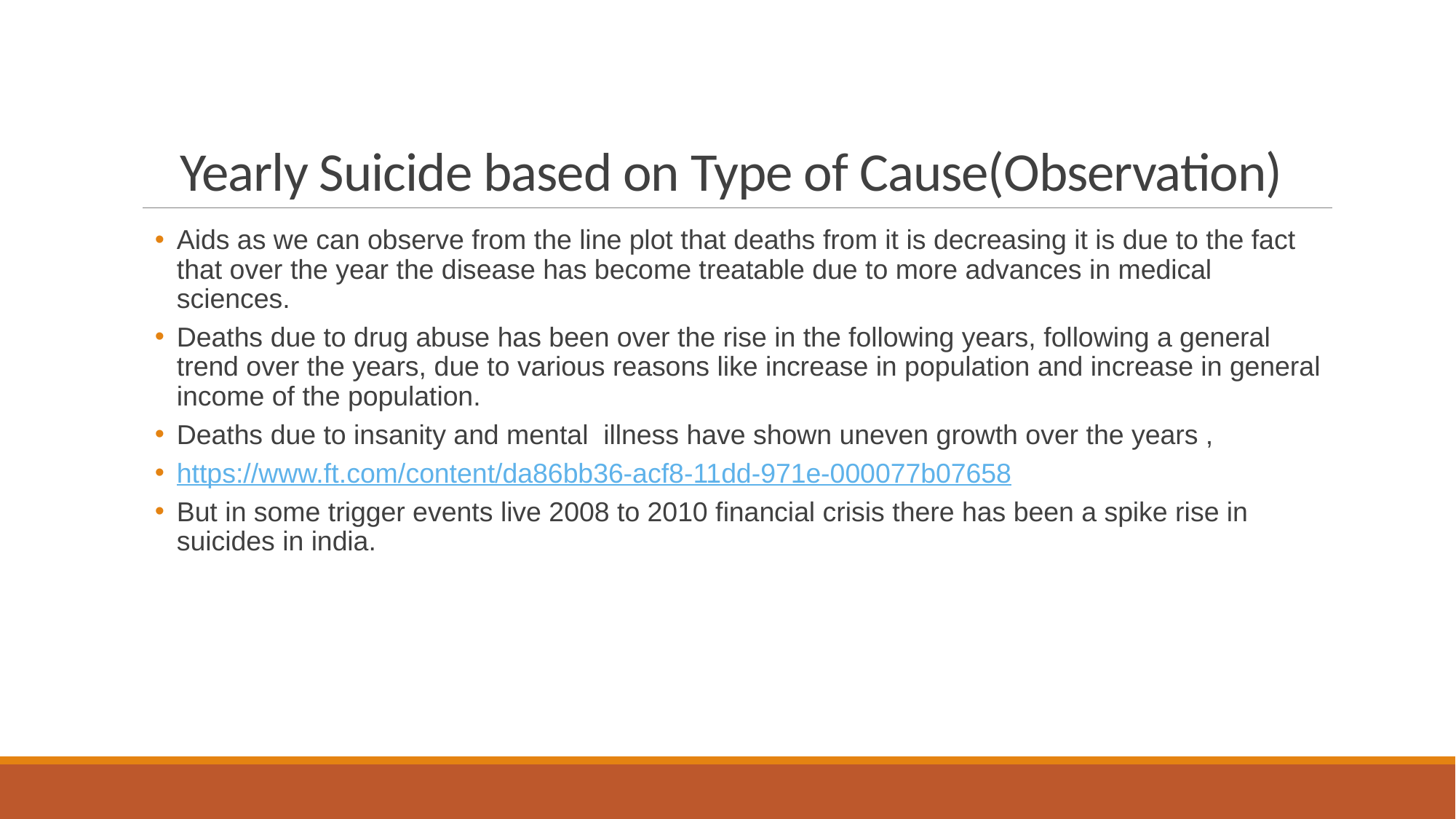

# Yearly Suicide based on Type of Cause(Observation)
Aids as we can observe from the line plot that deaths from it is decreasing it is due to the fact that over the year the disease has become treatable due to more advances in medical sciences.
Deaths due to drug abuse has been over the rise in the following years, following a general trend over the years, due to various reasons like increase in population and increase in general income of the population.
Deaths due to insanity and mental  illness have shown uneven growth over the years ,
https://www.ft.com/content/da86bb36-acf8-11dd-971e-000077b07658
But in some trigger events live 2008 to 2010 financial crisis there has been a spike rise in suicides in india.